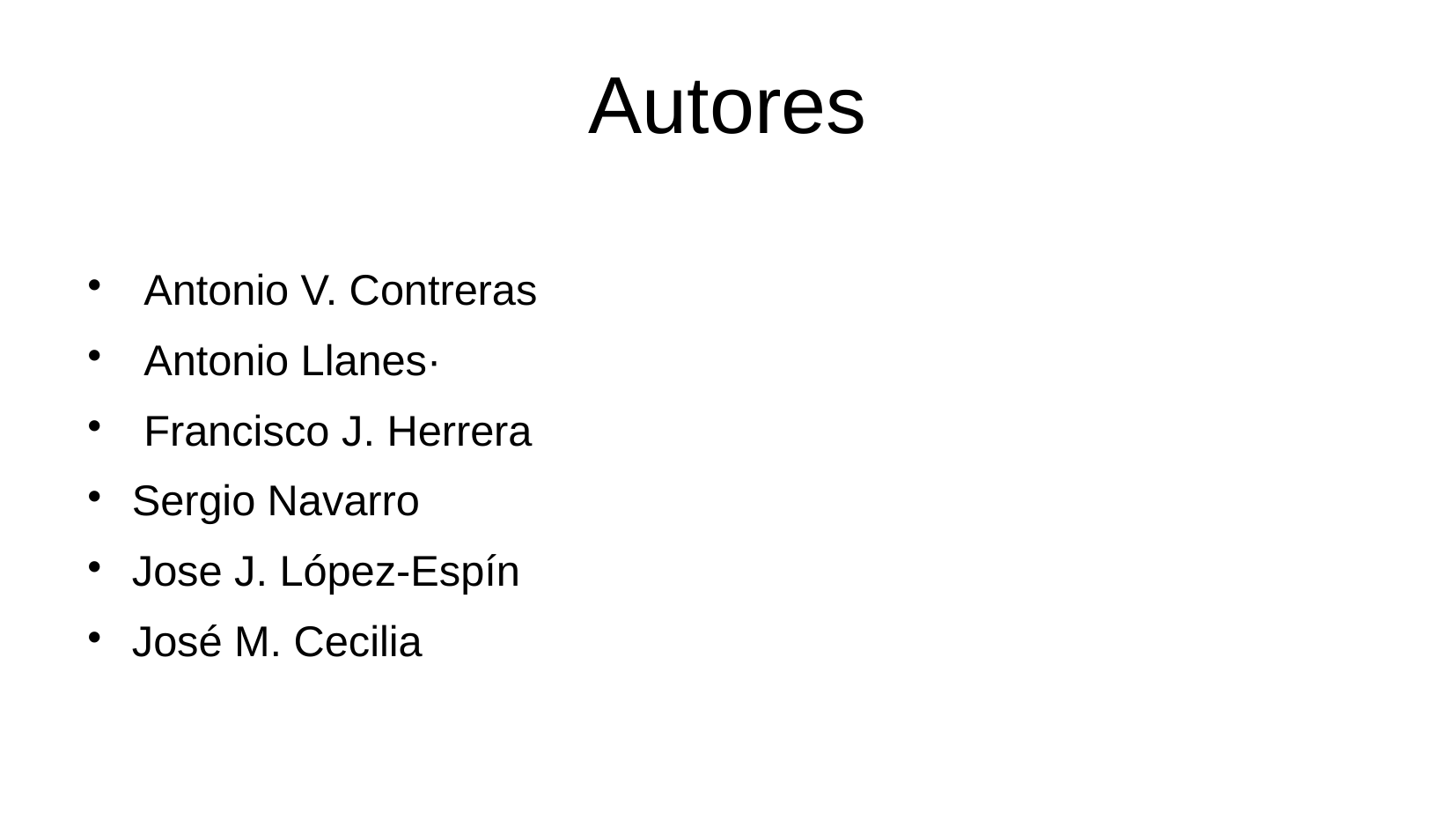

# Autores

 Antonio V. Contreras
 Antonio Llanes·
 Francisco J. Herrera
Sergio Navarro
Jose J. López‐Espín
José M. Cecilia